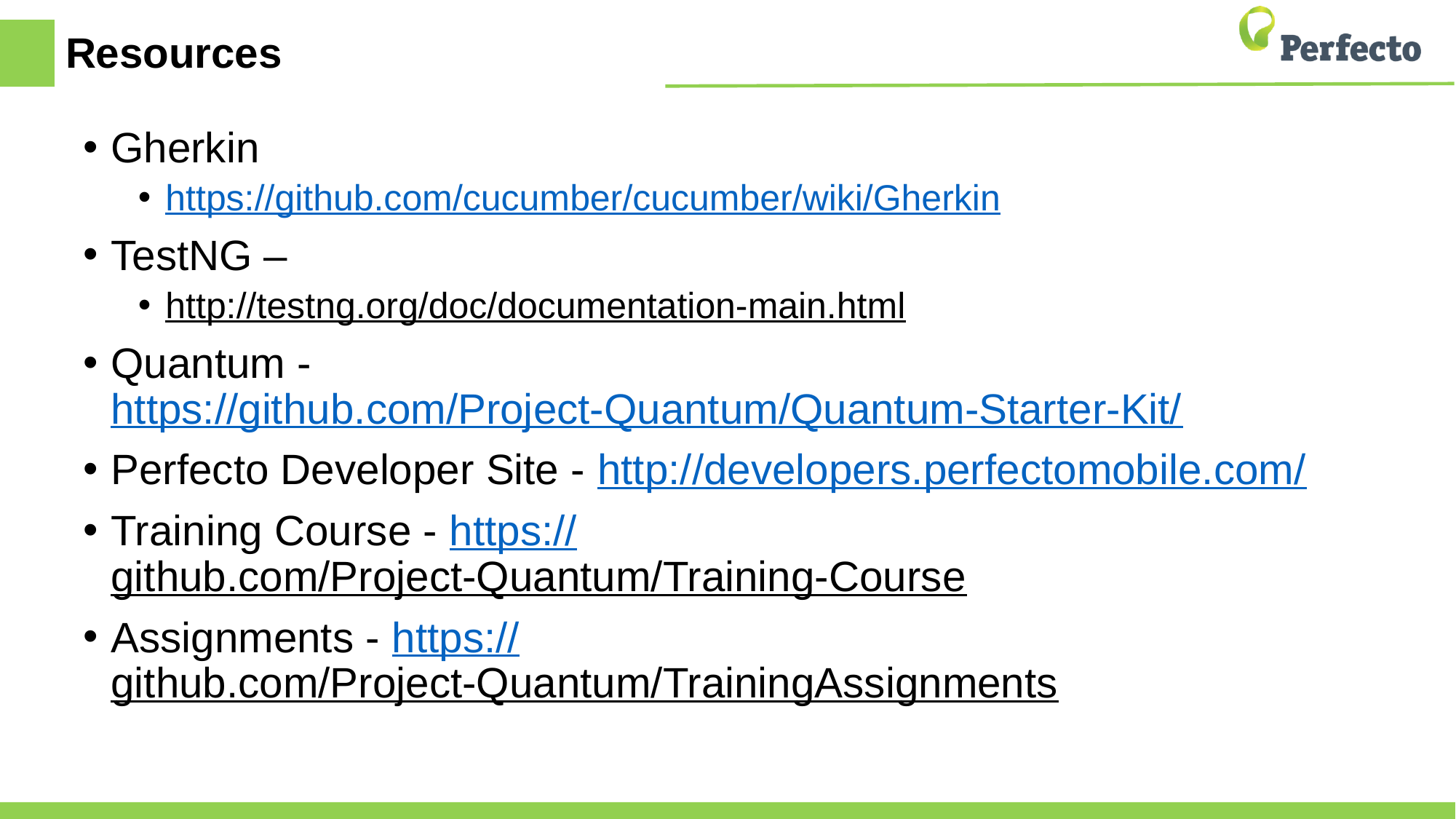

# Resources
Gherkin
https://github.com/cucumber/cucumber/wiki/Gherkin
TestNG –
http://testng.org/doc/documentation-main.html
Quantum - https://github.com/Project-Quantum/Quantum-Starter-Kit/
Perfecto Developer Site - http://developers.perfectomobile.com/
Training Course - https://github.com/Project-Quantum/Training-Course
Assignments - https://github.com/Project-Quantum/TrainingAssignments